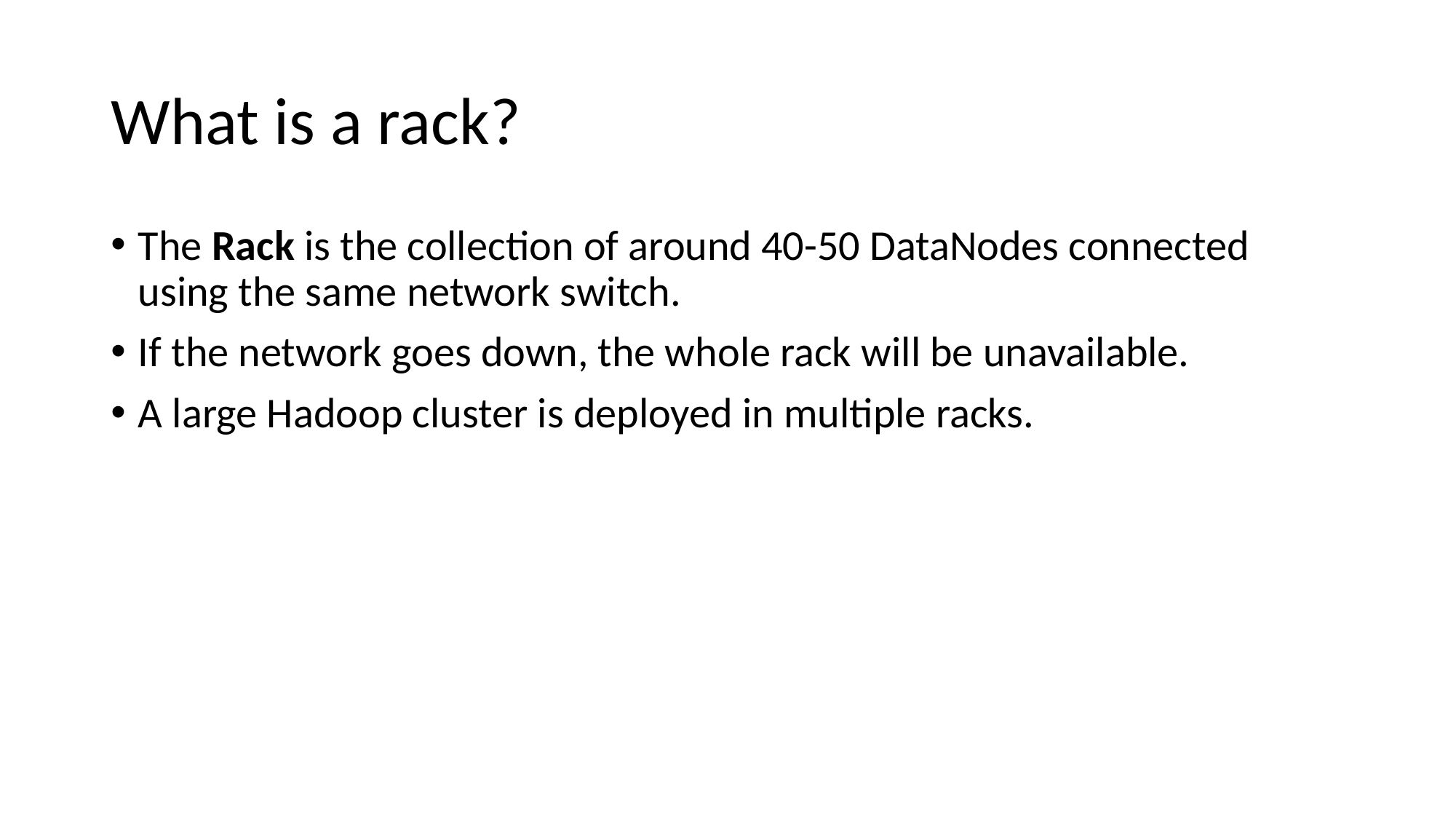

# What is a rack?
The Rack is the collection of around 40-50 DataNodes connected using the same network switch.
If the network goes down, the whole rack will be unavailable.
A large Hadoop cluster is deployed in multiple racks.